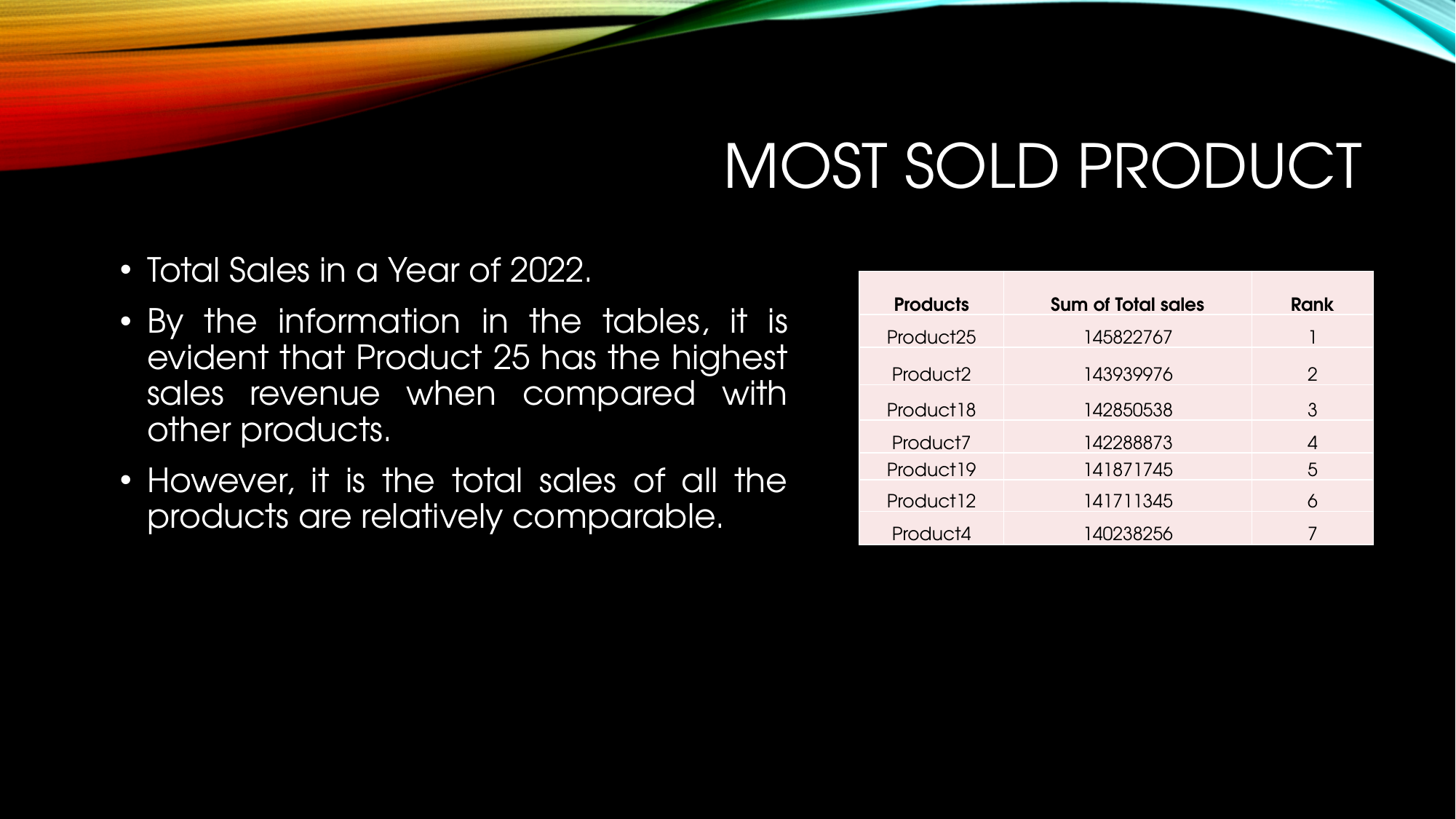

# Most Sold product
Total Sales in a Year of 2022.
By the information in the tables, it is evident that Product 25 has the highest sales revenue when compared with other products.
However, it is the total sales of all the products are relatively comparable.
| Products | Sum of Total sales | Rank |
| --- | --- | --- |
| Product25 | 145822767 | 1 |
| Product2 | 143939976 | 2 |
| Product18 | 142850538 | 3 |
| Product7 | 142288873 | 4 |
| Product19 | 141871745 | 5 |
| Product12 | 141711345 | 6 |
| Product4 | 140238256 | 7 |